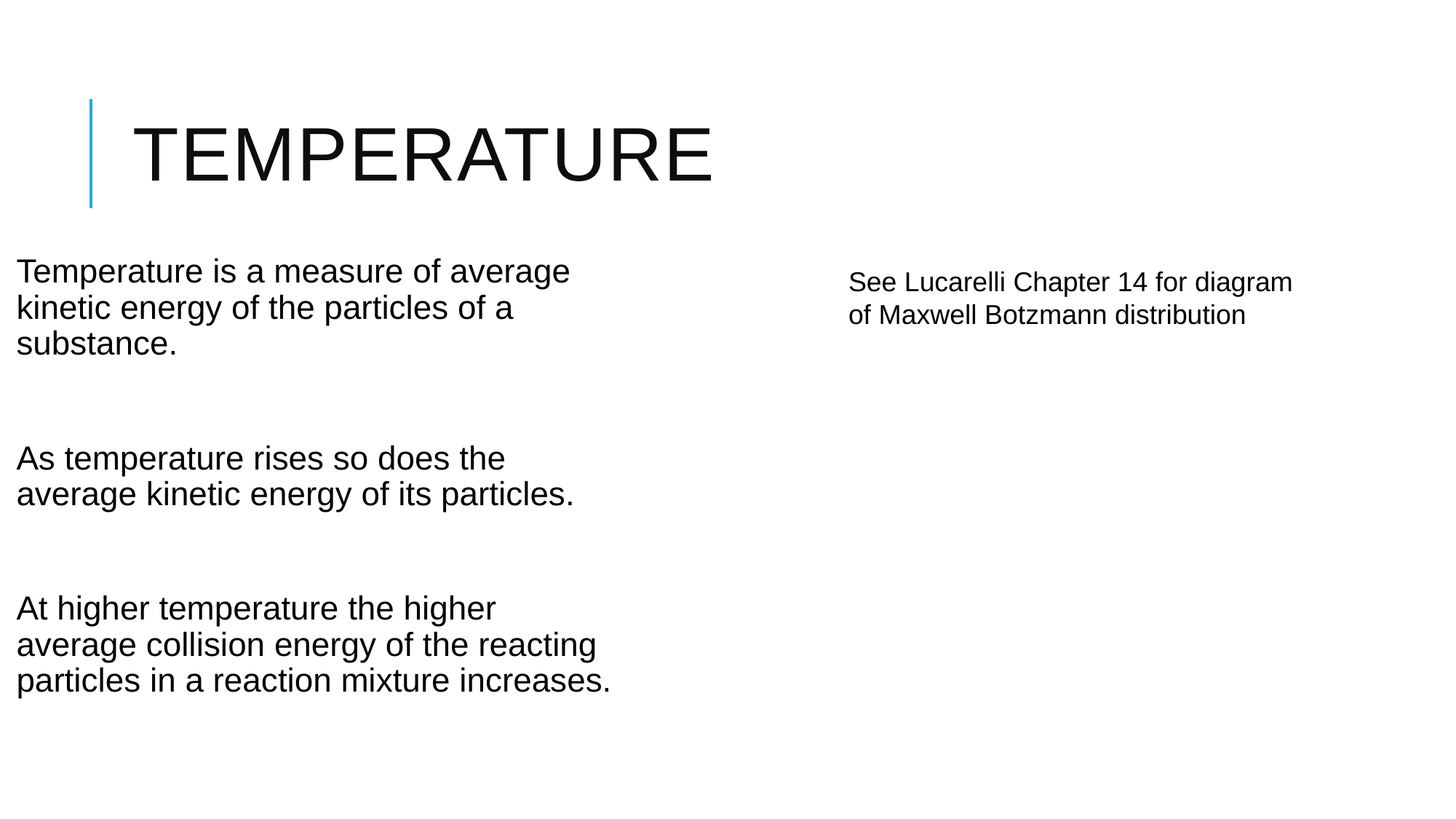

# Temperature
Temperature is a measure of average kinetic energy of the particles of a substance.

As temperature rises so does the average kinetic energy of its particles.

At higher temperature the higher average collision energy of the reacting particles in a reaction mixture increases.

See Lucarelli Chapter 14 for diagram
of Maxwell Botzmann distribution